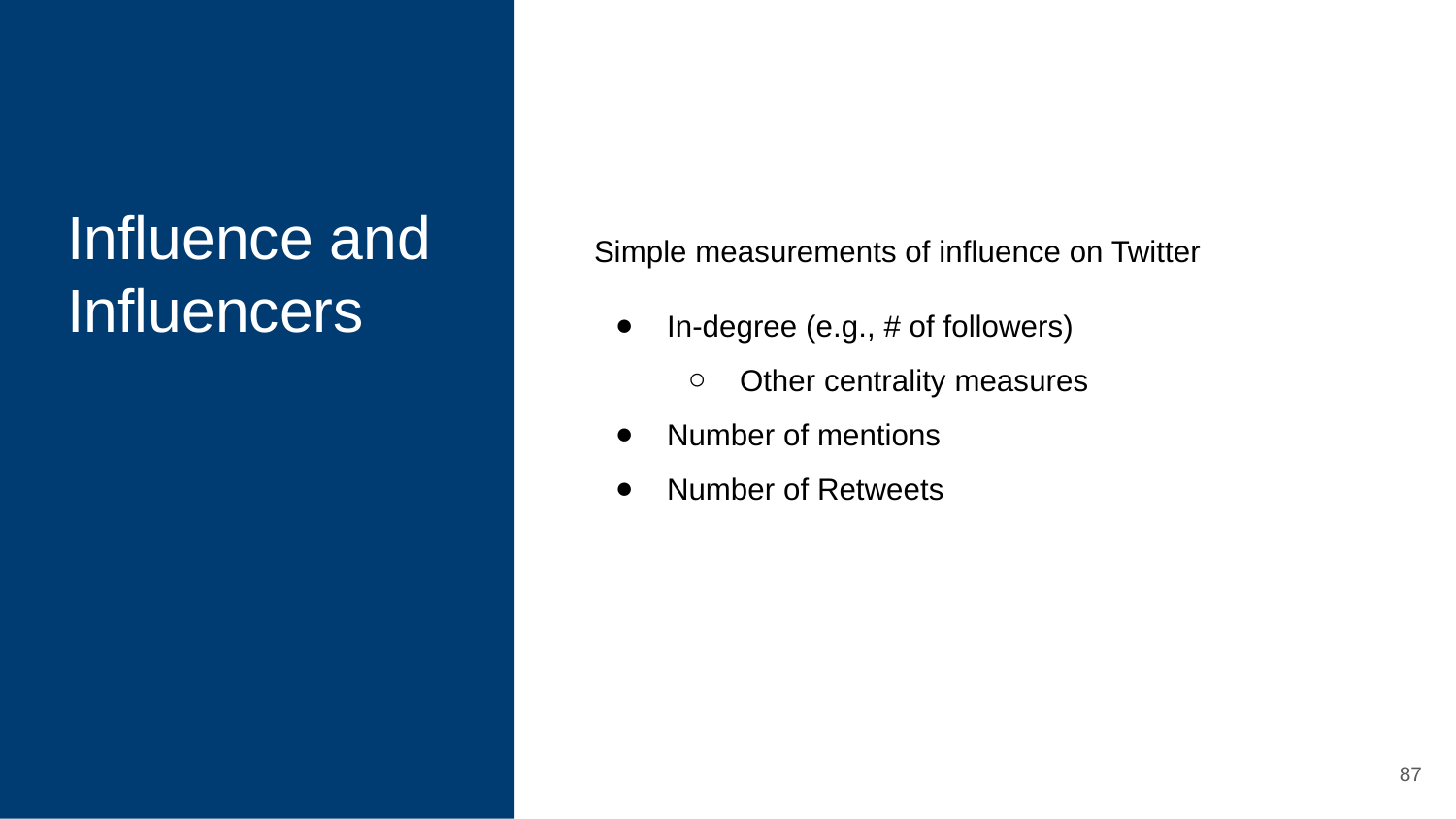

Influence and
Influencers
Simple measurements of influence on Twitter
In-degree (e.g., # of followers)
Other centrality measures
Number of mentions
Number of Retweets
87